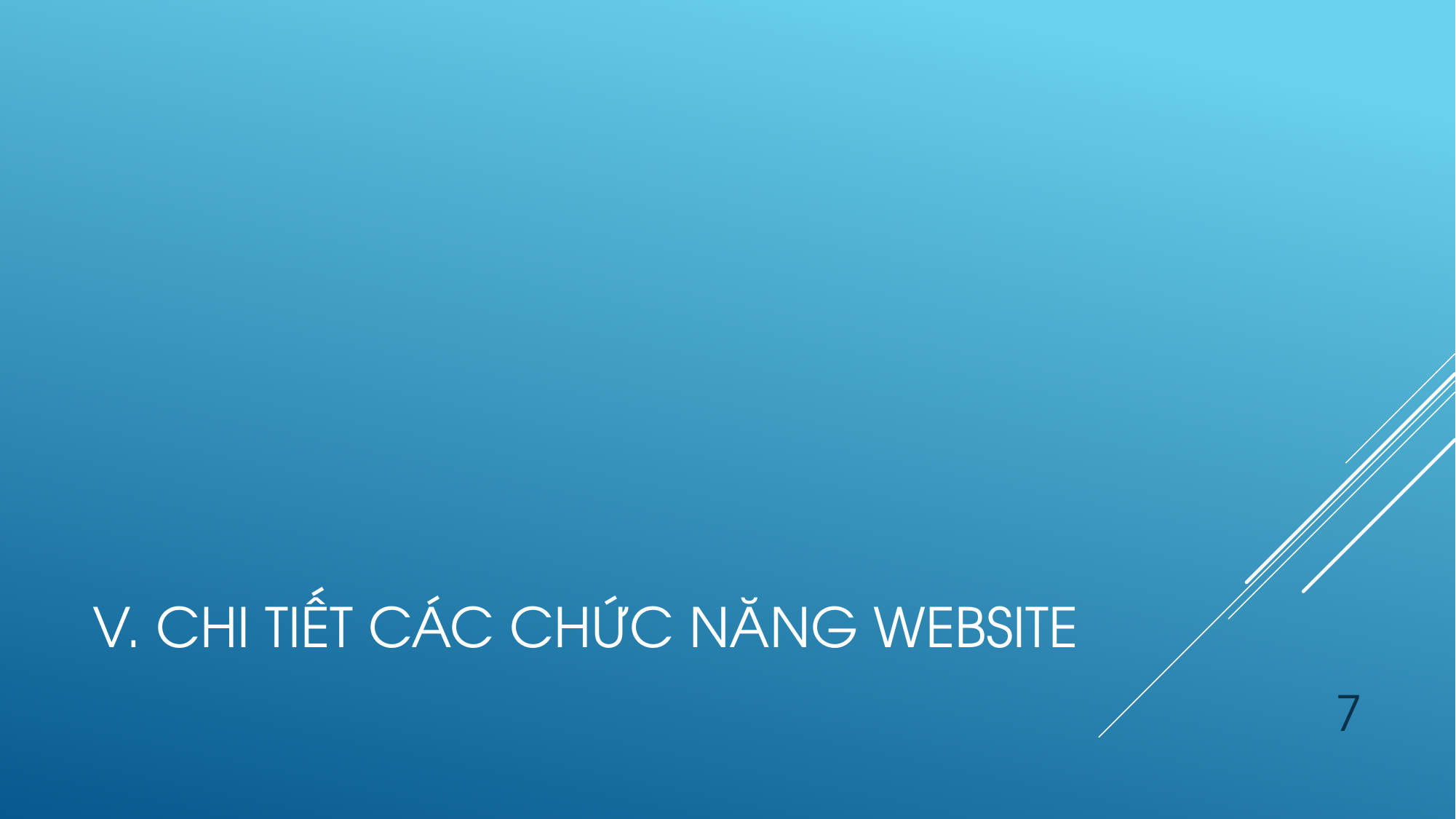

# V. Chi tiết các chức năng website
7